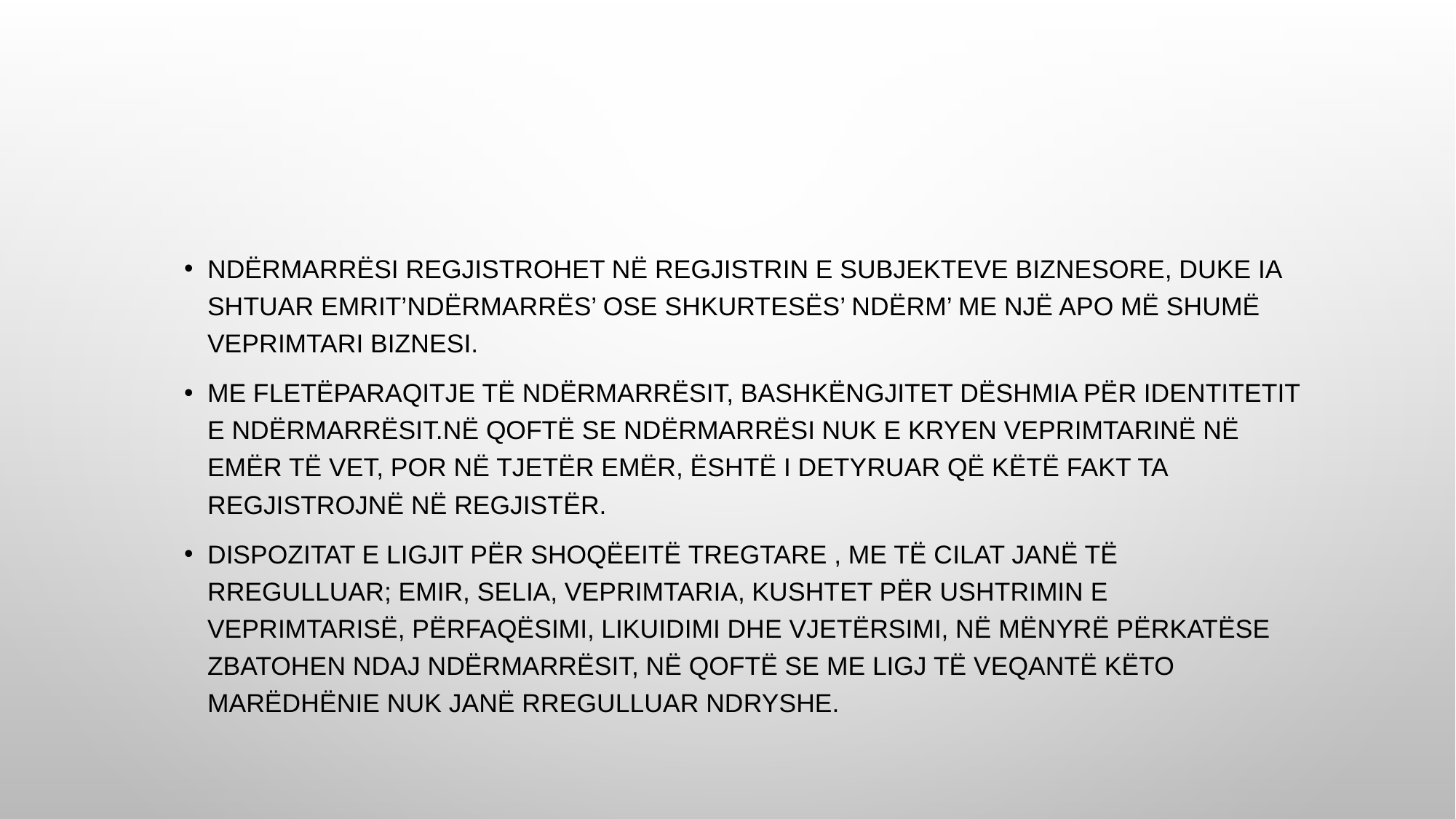

Ndërmarrësi regjistrohet në regjistrin e subjekteve biznesore, duke ia shtuar emrit’ndërmarrës’ ose shkurtesës’ Ndërm’ me një apo më shumë veprimtari biznesi.
Me fletëparaqitje të ndërmarrësit, bashkëngjitet dëshmia për identitetit e ndërmarrësit.Në qoftë se ndërmarrësi nuk e kryen veprimtarinë në emër të vet, por në tjetër emër, është I detyruar që këtë fakt ta regjistrojnë në regjistër.
Dispozitat e ligjit për shoqëeitë tregtare , me të cilat janë të rregulluar; emir, selia, veprimtaria, kushtet për ushtrimin e veprimtarisë, përfaqësimi, likuidimi dhe vjetërsimi, në mënyrë përkatëse zbatohen ndaj ndërmarrësit, në qoftë se me ligj të veqantë këto marëdhënie nuk janë rregulluar ndryshe.